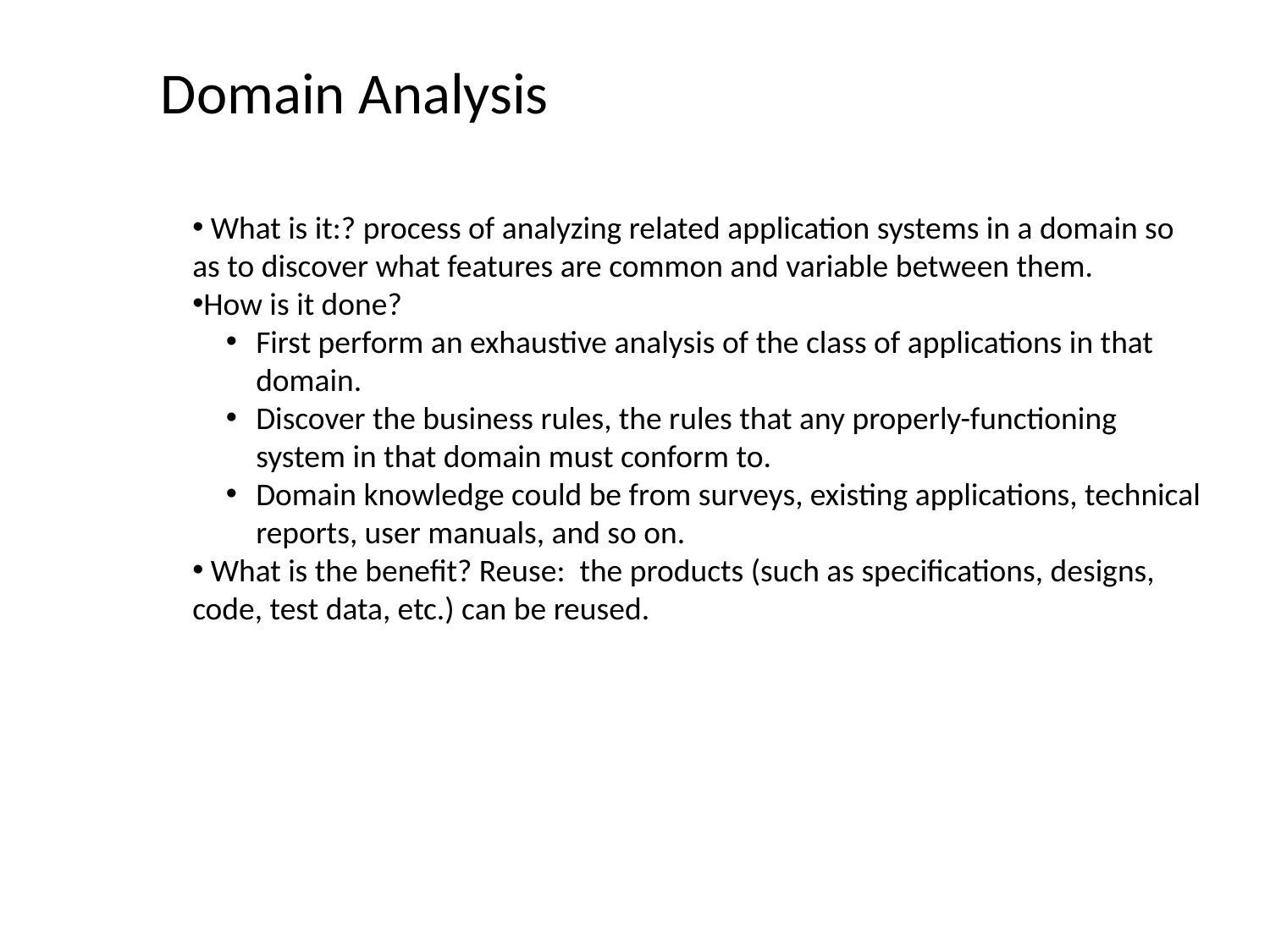

# Domain Analysis

 What is it:? process of analyzing related application systems in a domain so as to discover what features are common and variable between them.
How is it done?
First perform an exhaustive analysis of the class of applications in that domain.
Discover the business rules, the rules that any properly-functioning system in that domain must conform to.
Domain knowledge could be from surveys, existing applications, technical reports, user manuals, and so on.
 What is the benefit? Reuse:  the products (such as specifications, designs, code, test data, etc.) can be reused.